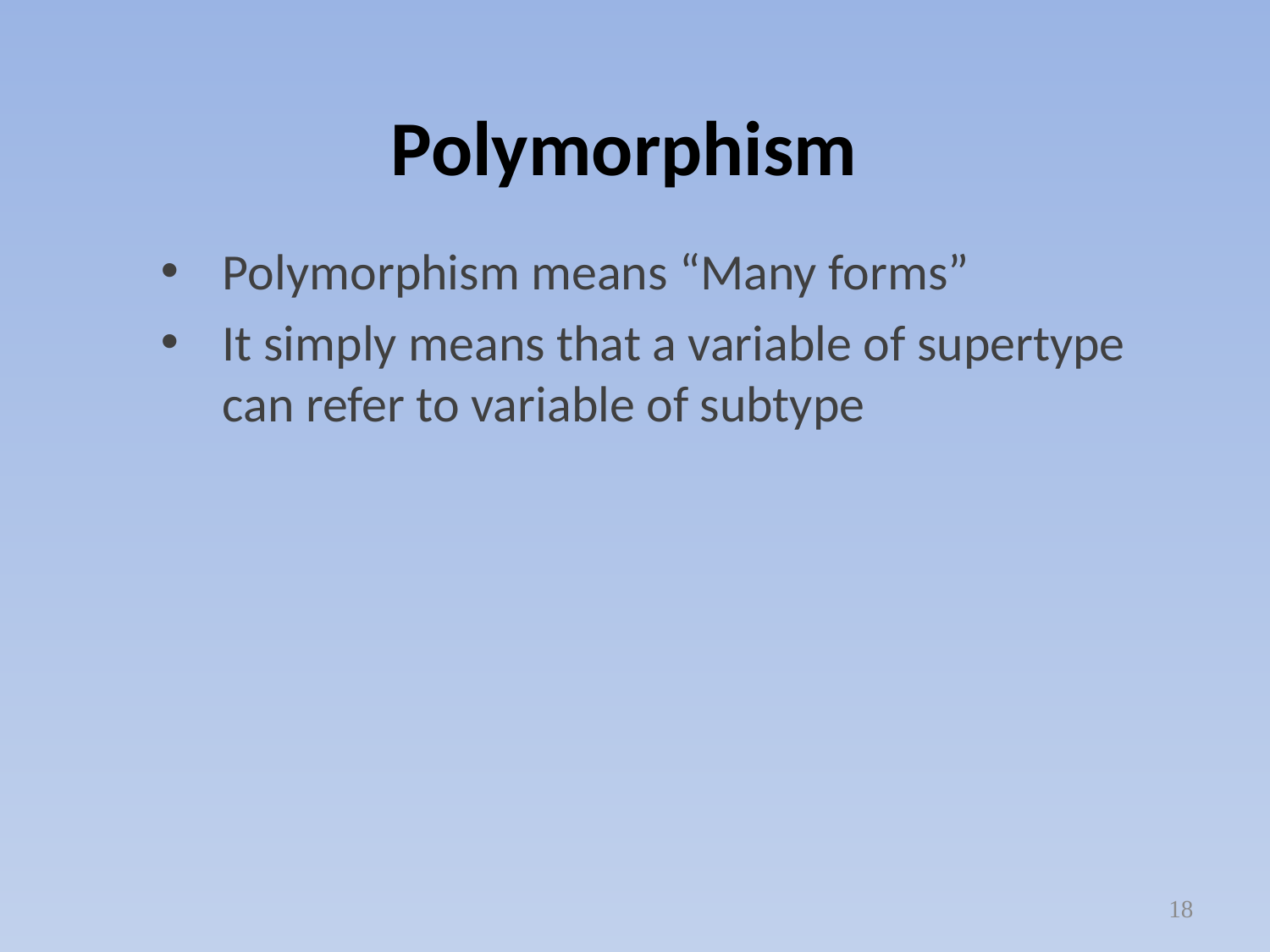

# Polymorphism
Polymorphism means “Many forms”
It simply means that a variable of supertype can refer to variable of subtype
18